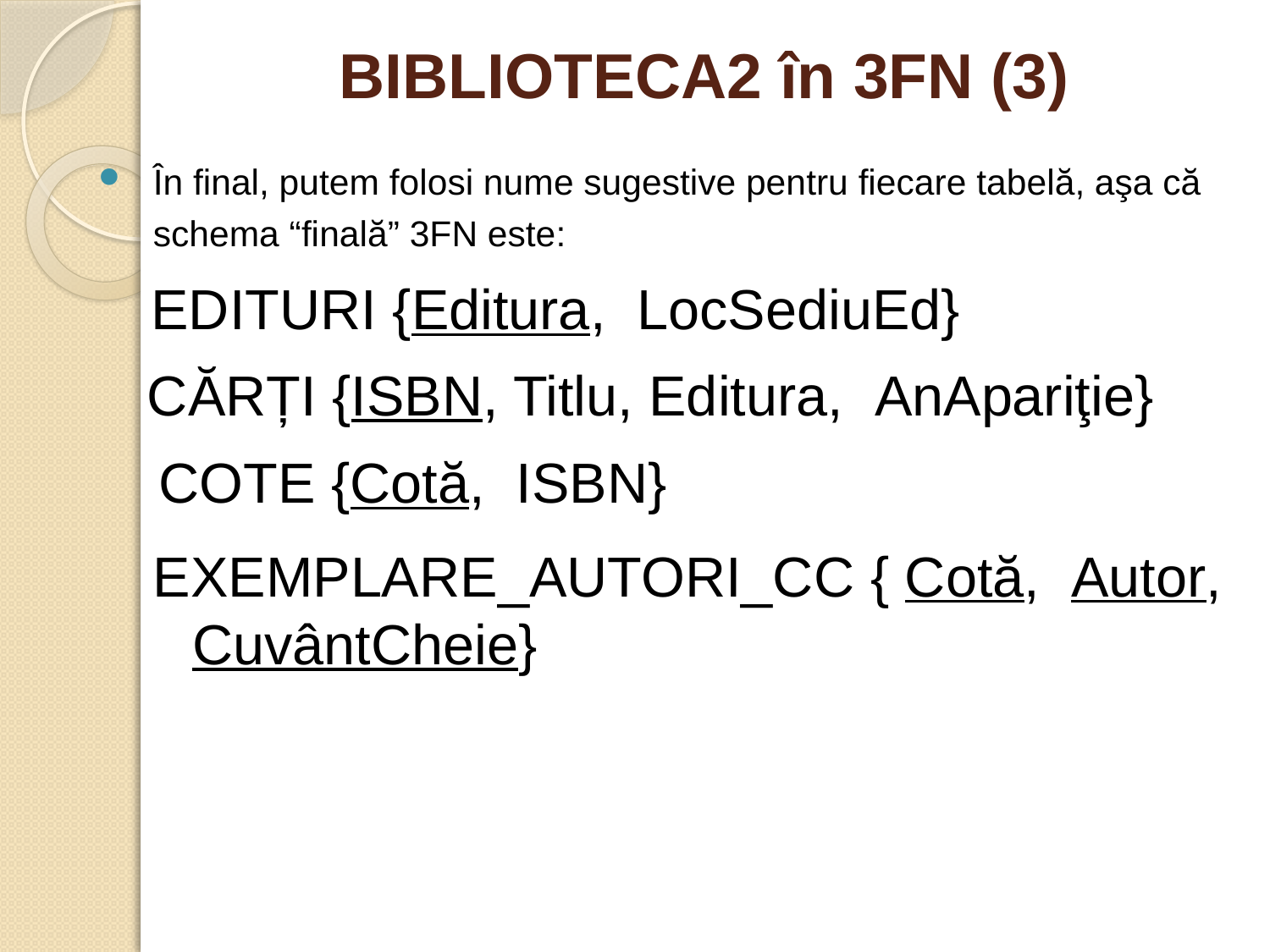

# BIBLIOTECA2 în 3FN (3)
În final, putem folosi nume sugestive pentru fiecare tabelă, aşa că schema “finală” 3FN este:
EDITURI {Editura,  LocSediuEd}
CĂRȚI {ISBN, Titlu, Editura,  AnApariţie}
COTE {Cotă,  ISBN}
EXEMPLARE_AUTORI_CC { Cotă,  Autor, CuvântCheie}